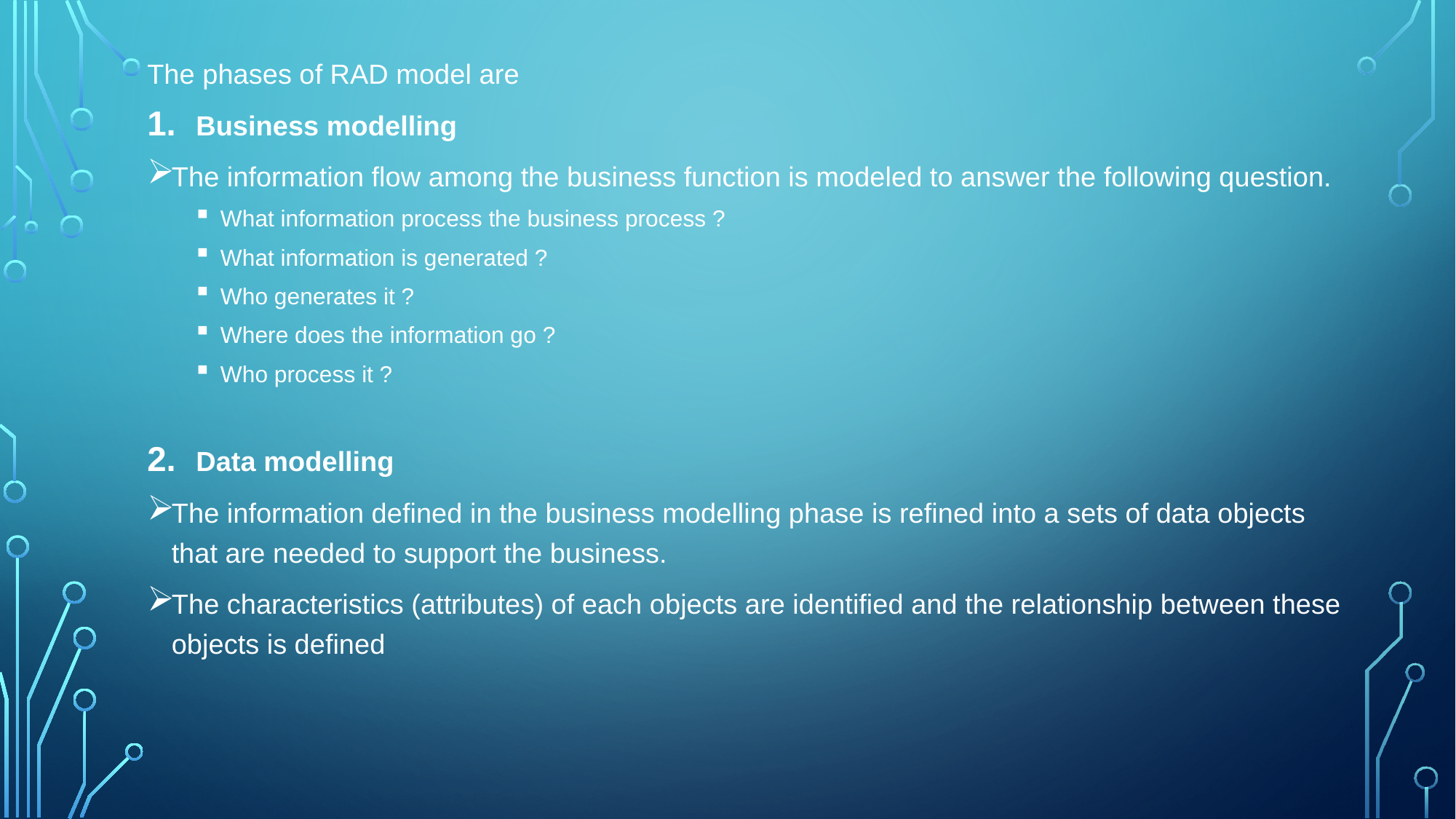

The phases of RAD model are
Business modelling
The information flow among the business function is modeled to answer the following question.
What information process the business process ?
What information is generated ?
Who generates it ?
Where does the information go ?
Who process it ?

Data modelling
The information defined in the business modelling phase is refined into a sets of data objects that are needed to support the business.
The characteristics (attributes) of each objects are identified and the relationship between these objects is defined

#